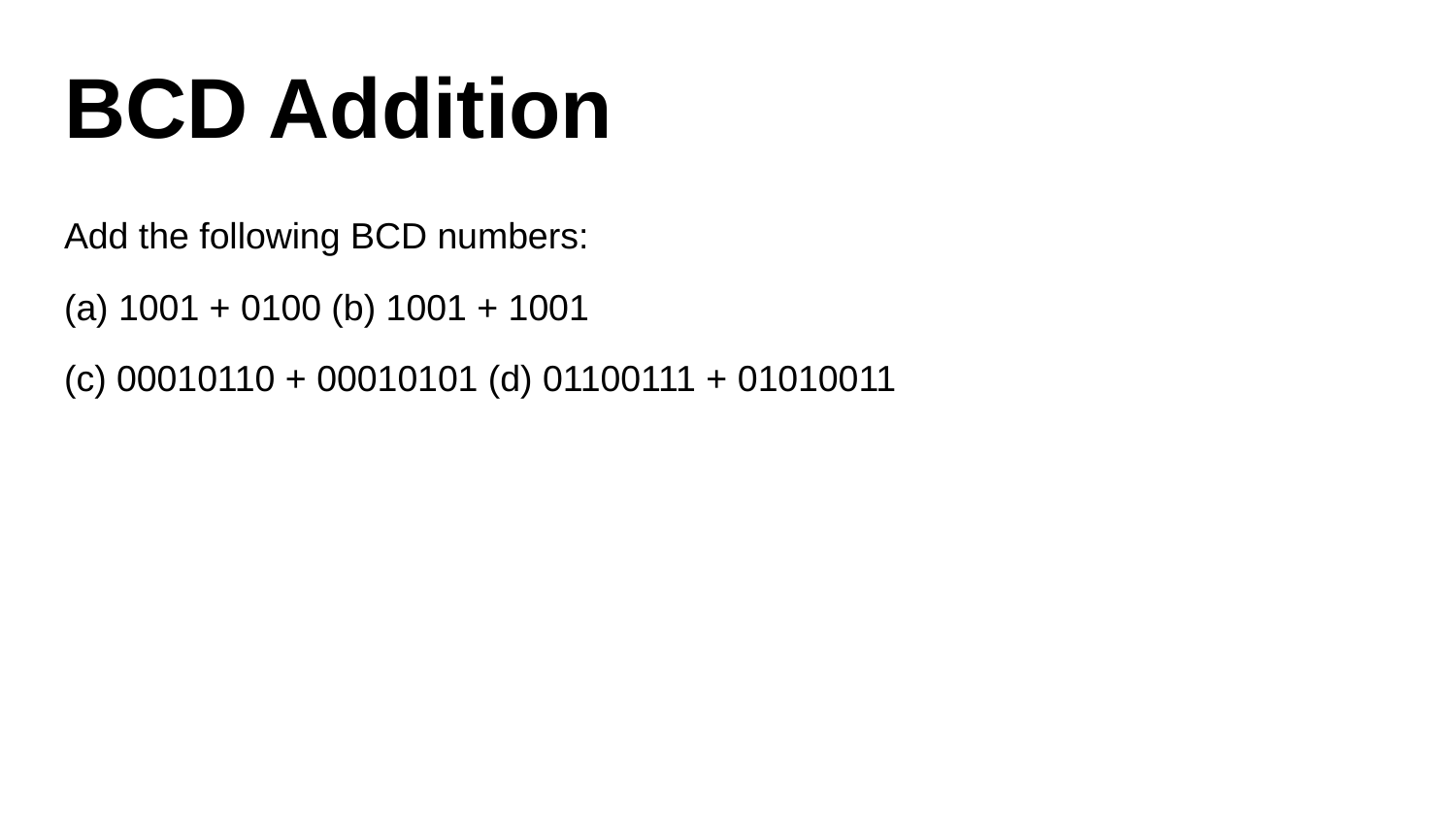

# BCD Addition
Add the following BCD numbers:
(a) 1001 + 0100 (b) 1001 + 1001
(c) 00010110 + 00010101 (d) 01100111 + 01010011